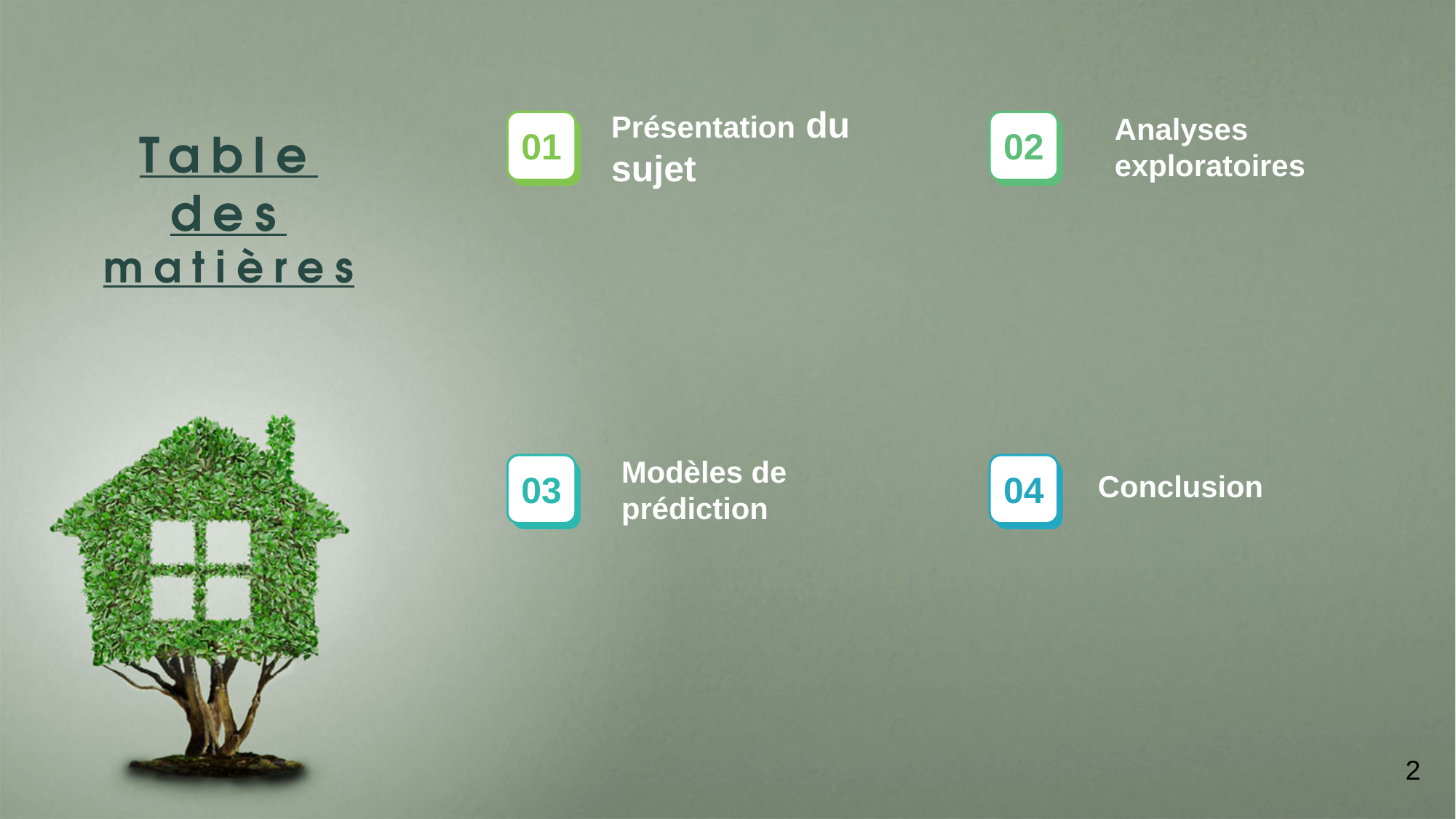

Présentation du sujet
Analyses exploratoires

Table des matières

01
02
Modèles de prédiction

03
04
Conclusion
2